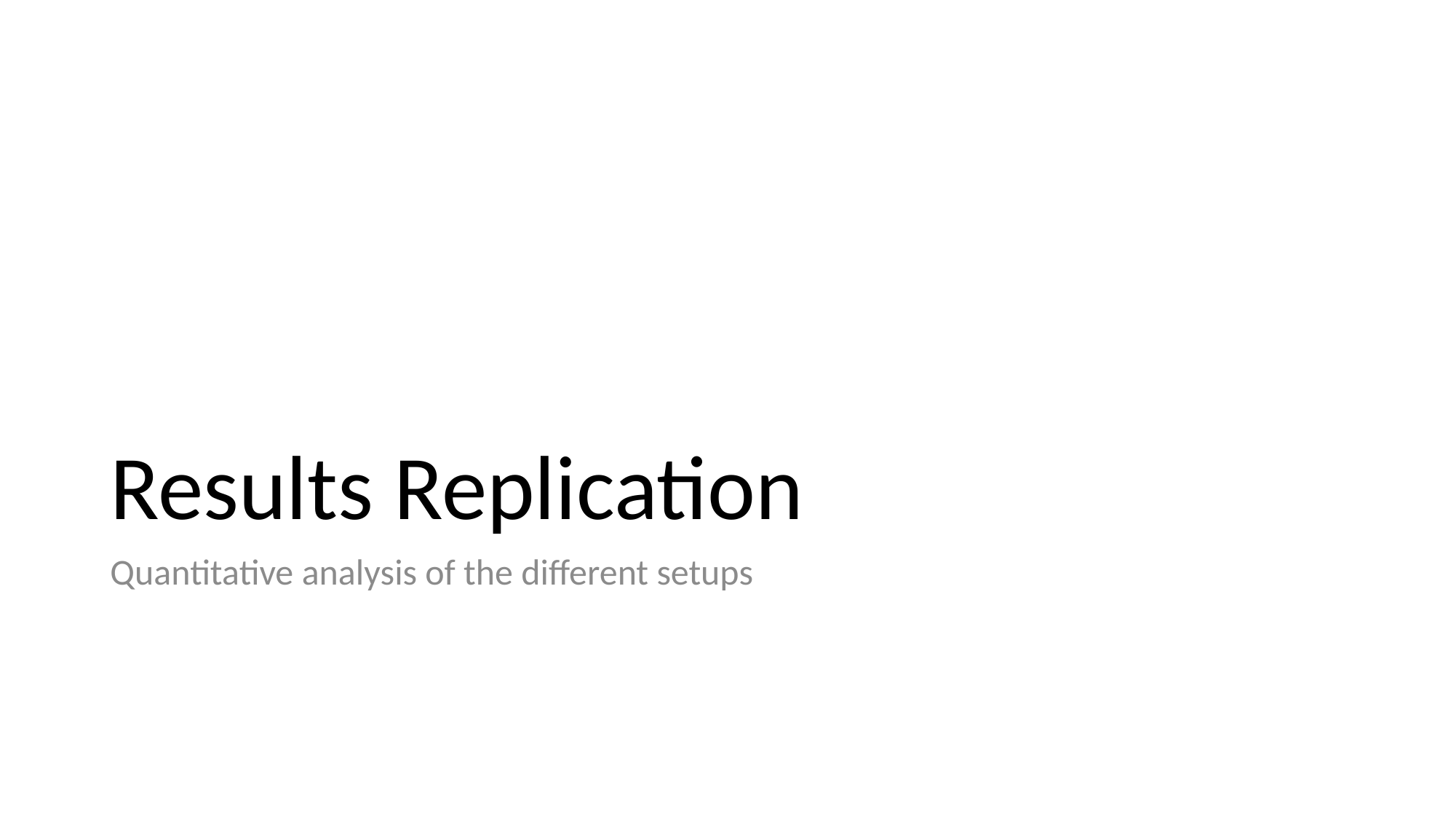

# Results Replication
Quantitative analysis of the different setups